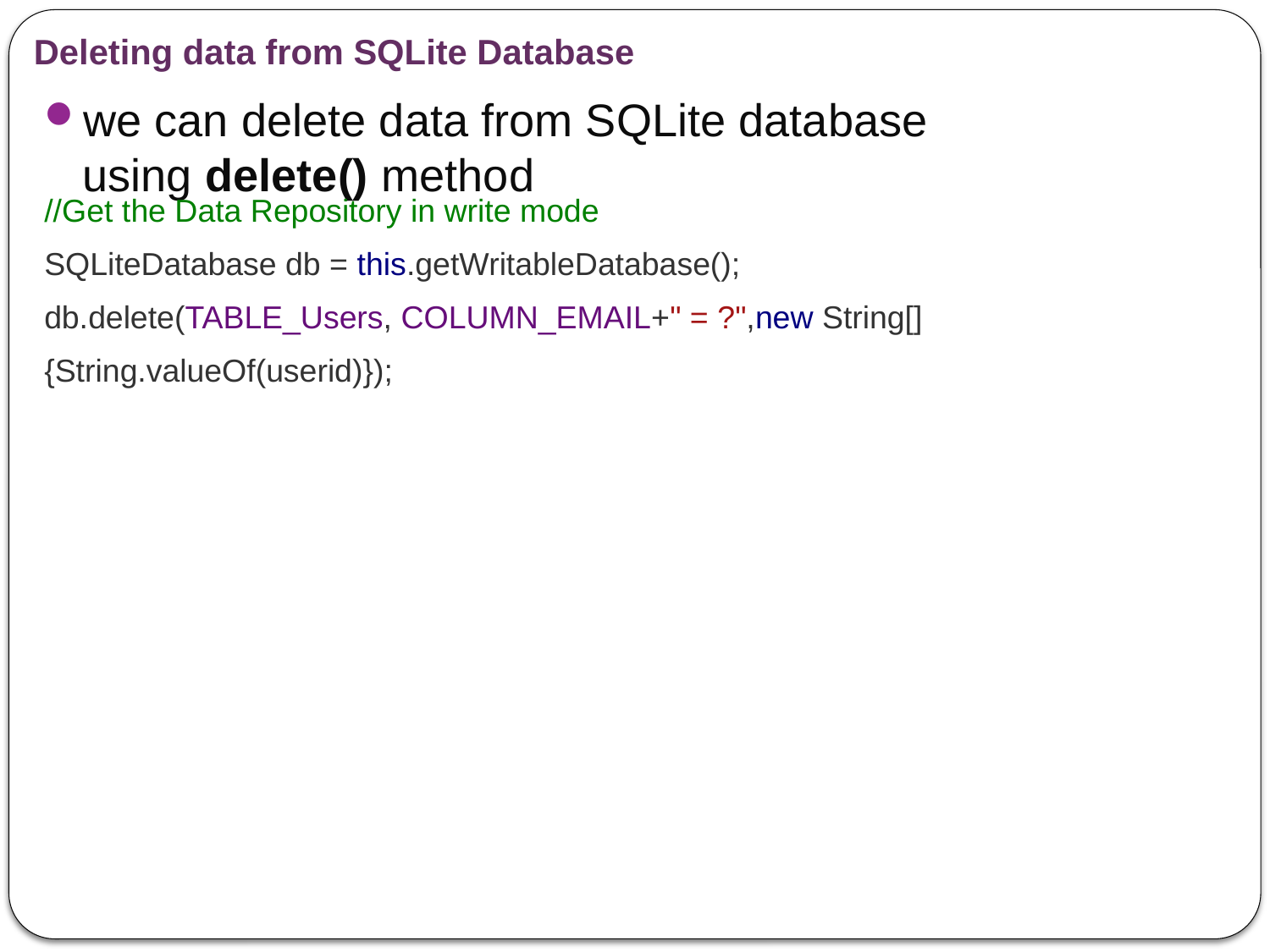

# Deleting data from SQLite Database
we can delete data from SQLite database using delete() method

//Get the Data Repository in write mode
SQLiteDatabase db = this.getWritableDatabase();
db.delete(TABLE_Users, COLUMN_EMAIL+" = ?",new String[]{String.valueOf(userid)});